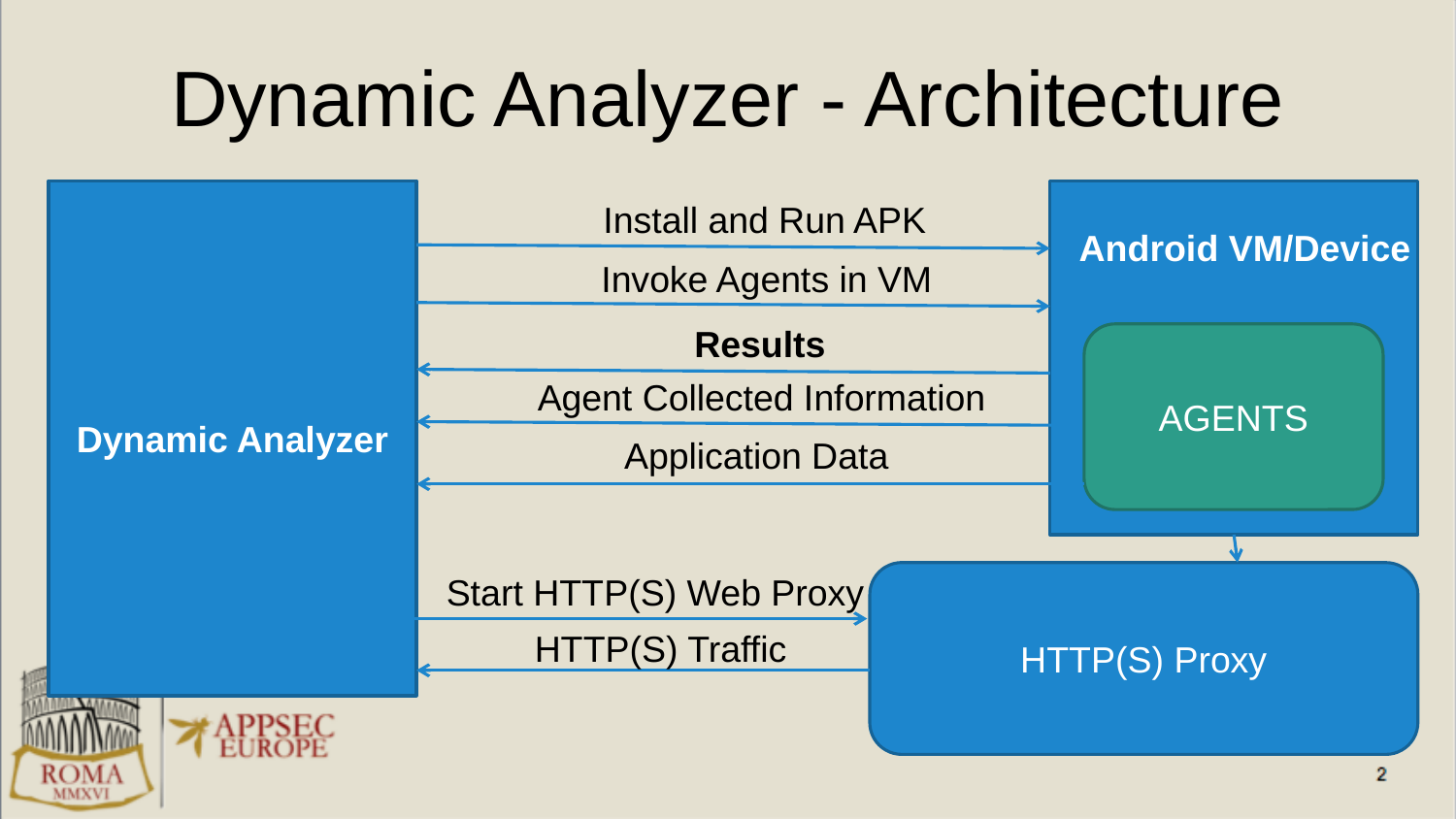

# Dynamic Analyzer - Architecture
Dynamic Analyzer

Install and Run APK
Android VM/Device
Invoke Agents in VM
Results
AGENTS
Agent Collected Information
Application Data
Start HTTP(S) Web Proxy
HTTP(S) Proxy
HTTP(S) Traffic